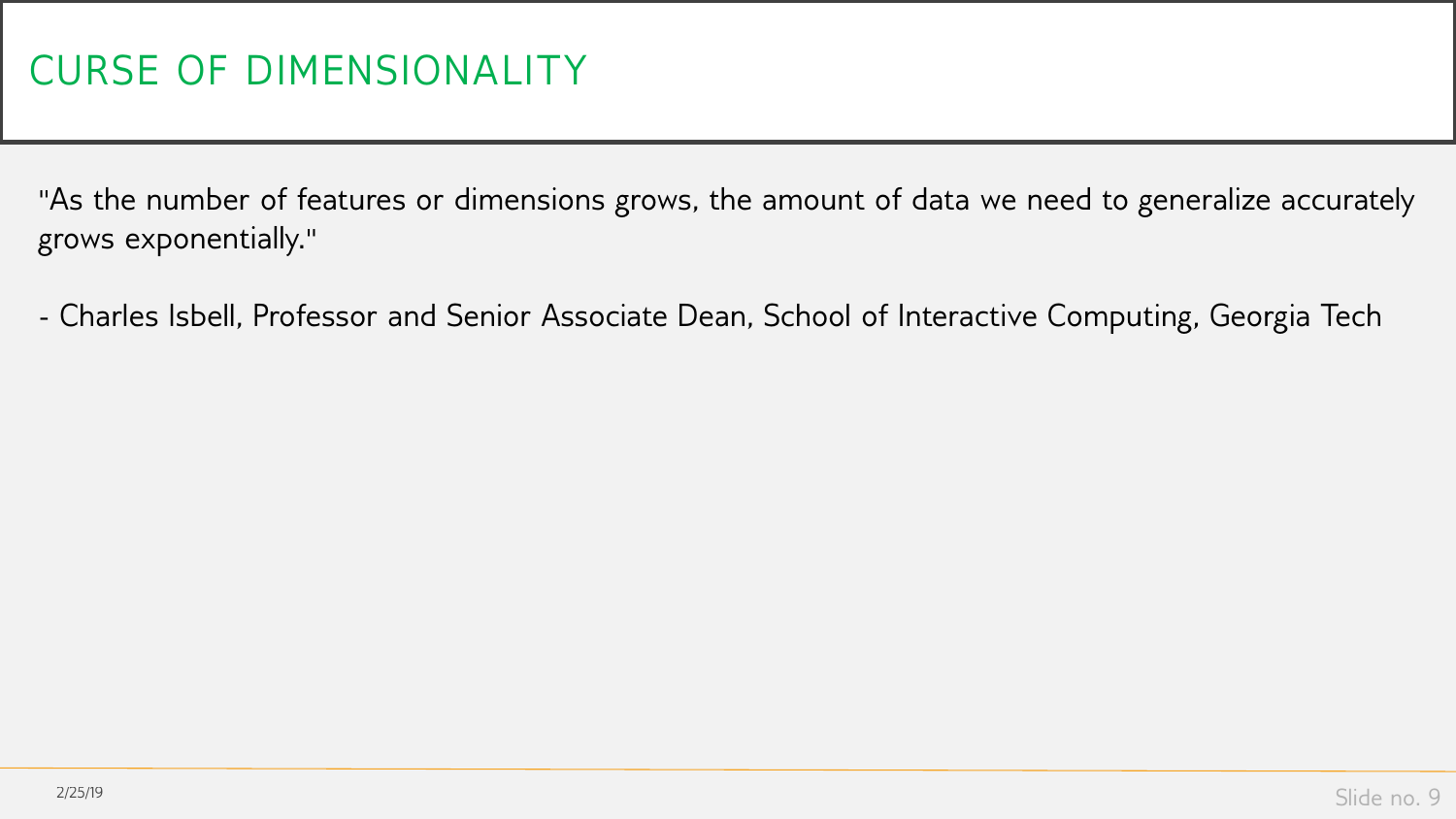

# Curse of dimensionality
"As the number of features or dimensions grows, the amount of data we need to generalize accurately grows exponentially."

- Charles Isbell, Professor and Senior Associate Dean, School of Interactive Computing, Georgia Tech
2/25/19
Slide no. 9